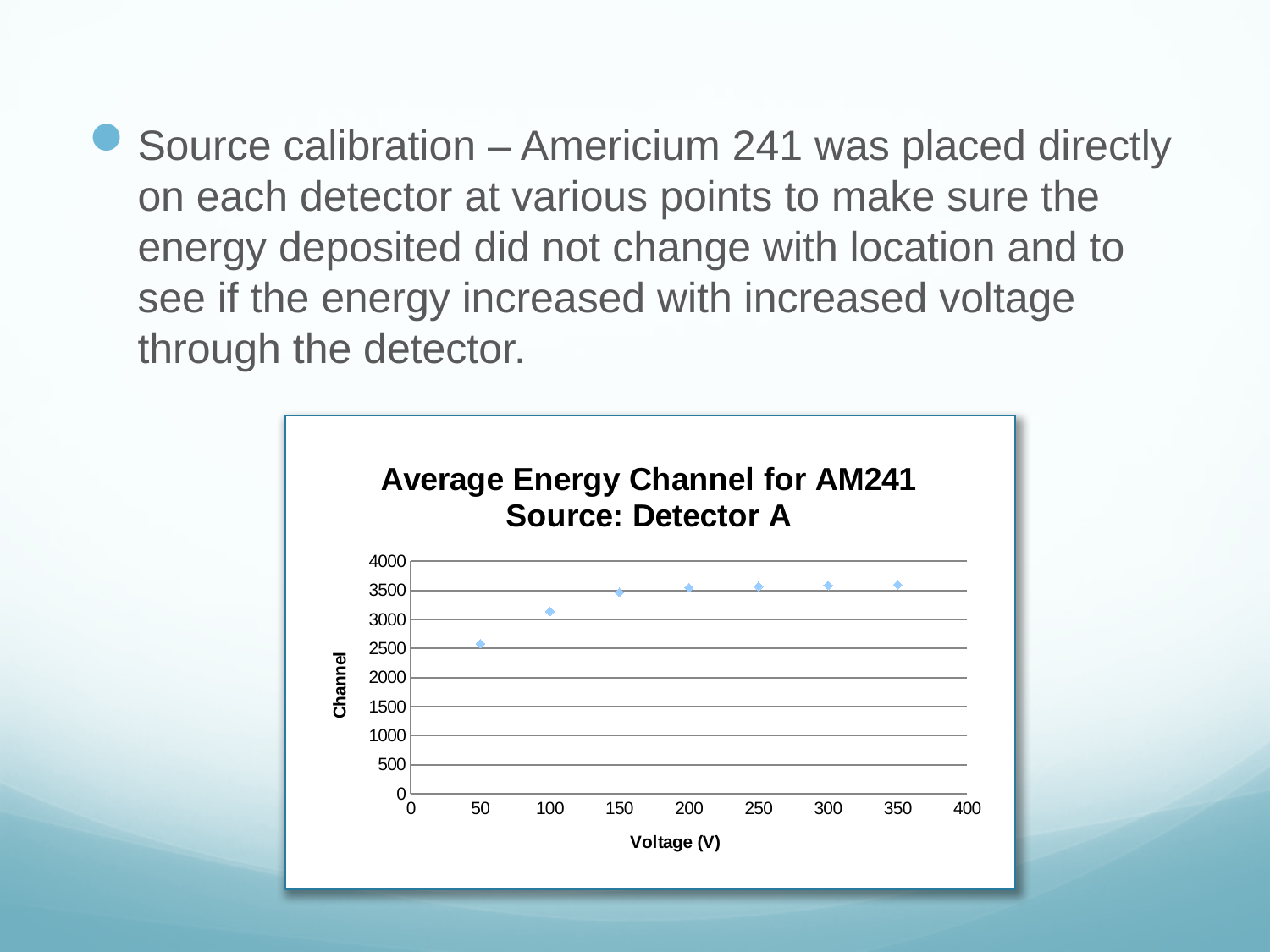

Source calibration – Americium 241 was placed directly on each detector at various points to make sure the energy deposited did not change with location and to see if the energy increased with increased voltage through the detector.

### Chart: Average Energy Channel for AM241 Source: Detector A

| Category |  |
|---|---|